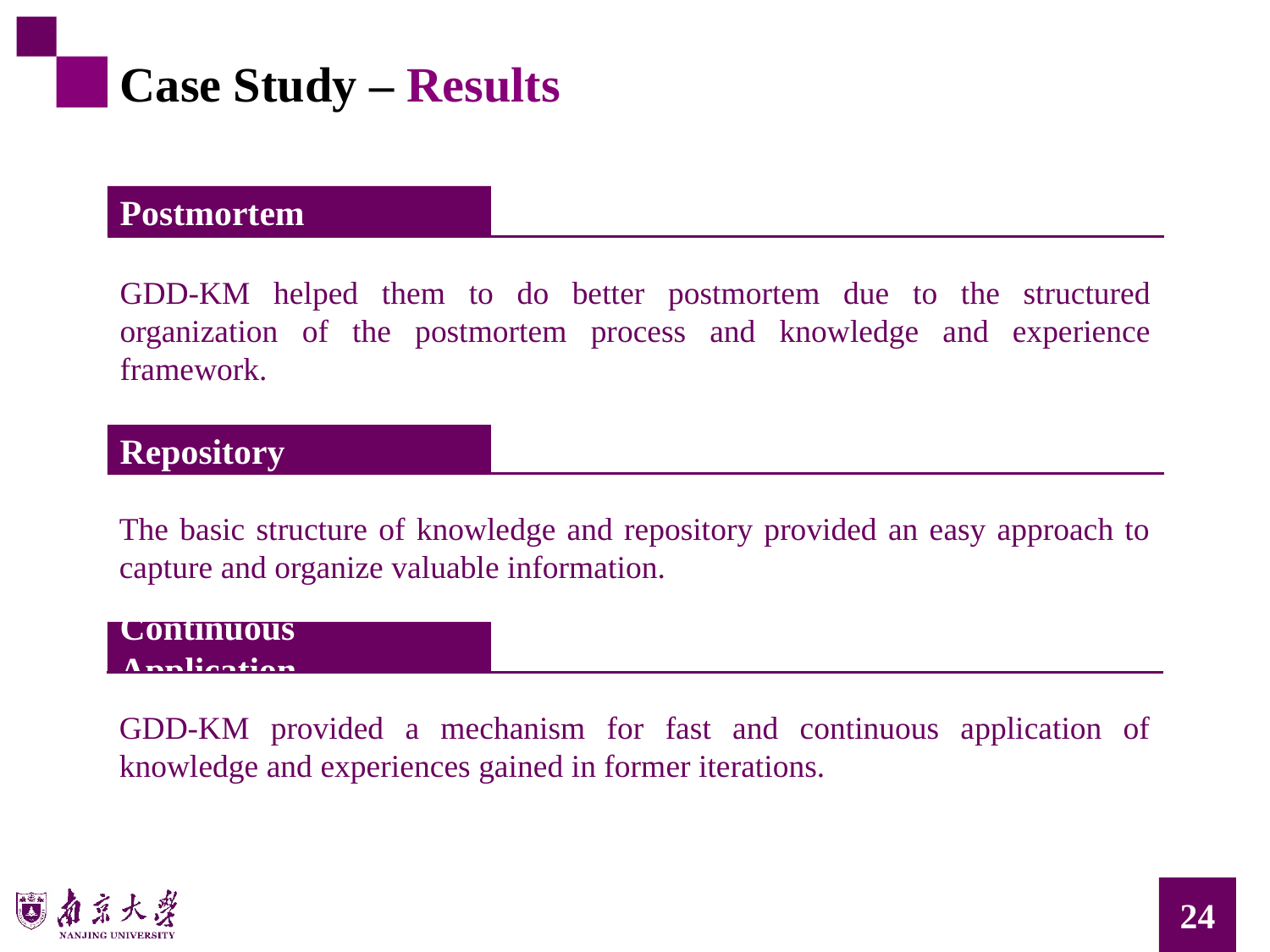

Case Study – Results
Postmortem
GDD-KM helped them to do better postmortem due to the structured organization of the postmortem process and knowledge and experience framework.
Repository
The basic structure of knowledge and repository provided an easy approach to capture and organize valuable information.
Continuous Application
GDD-KM provided a mechanism for fast and continuous application of knowledge and experiences gained in former iterations.
24